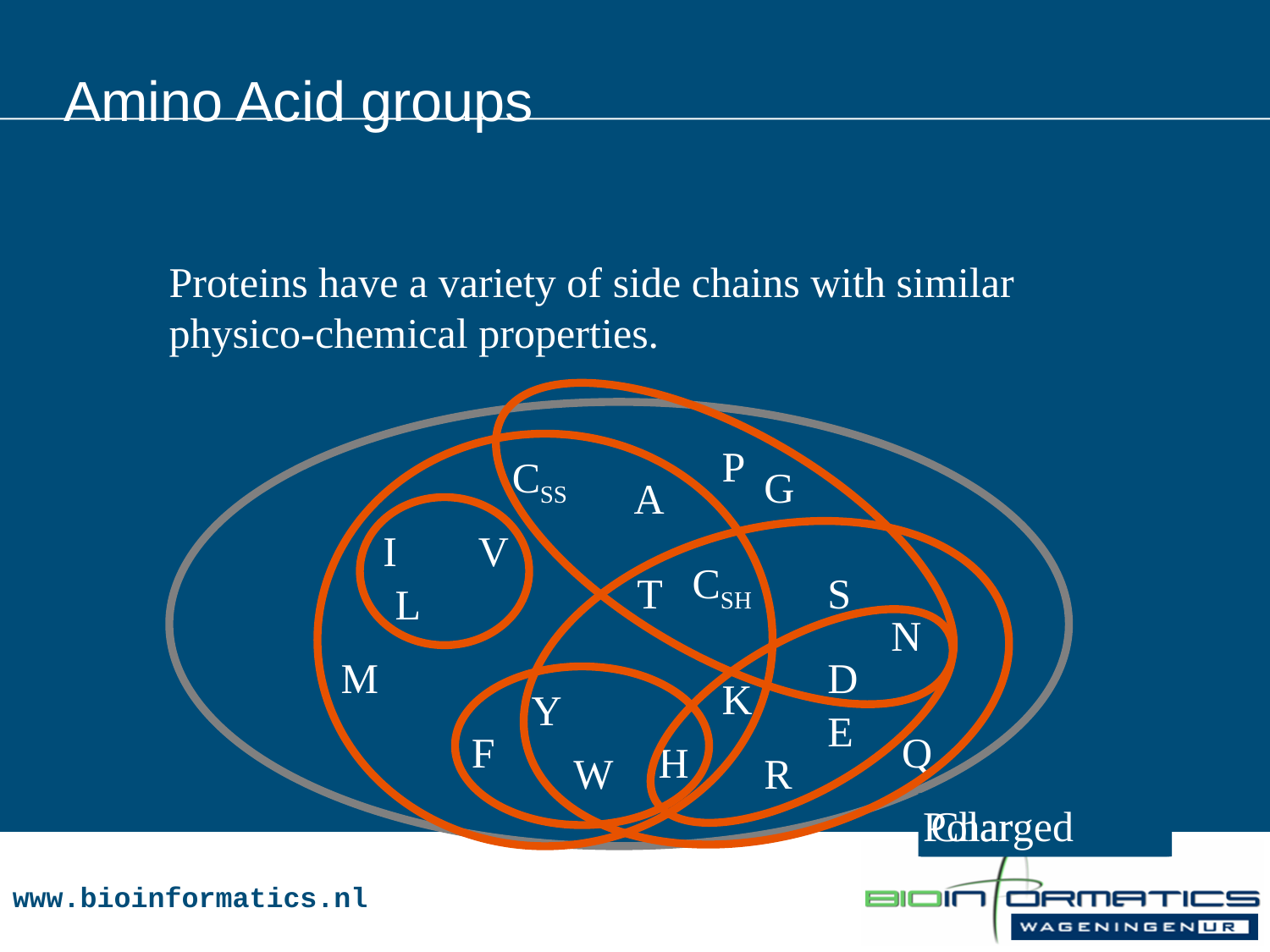

# Amino Acid groups
Proteins have a variety of side chains with similar physico-chemical properties.

P
CSS
G
A
I
V
CSH
T
S
L
N
M
D
K
Y
E
F
Q
H
W
R

Small

Hydrophobic

Aliphatic

Polar

Charged

Aromatic